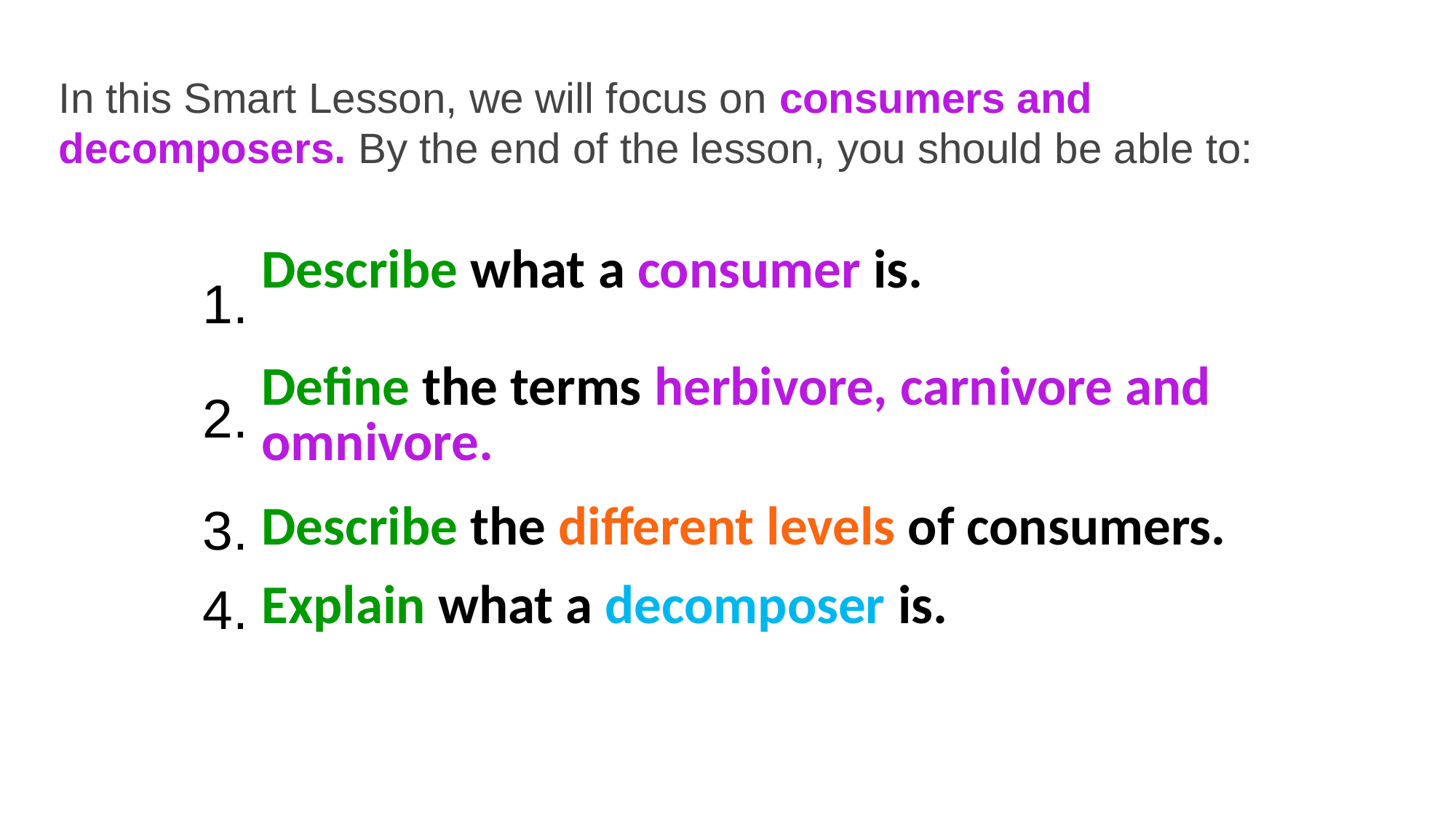

In this Smart Lesson, we will focus on consumers and decomposers. By the end of the lesson, you should be able to:
| 1. | Describe what a consumer is. |
| --- | --- |
| 2. | Define the terms herbivore, carnivore and omnivore. |
| 3. | Describe the different levels of consumers. |
| 4. | Explain what a decomposer is. |